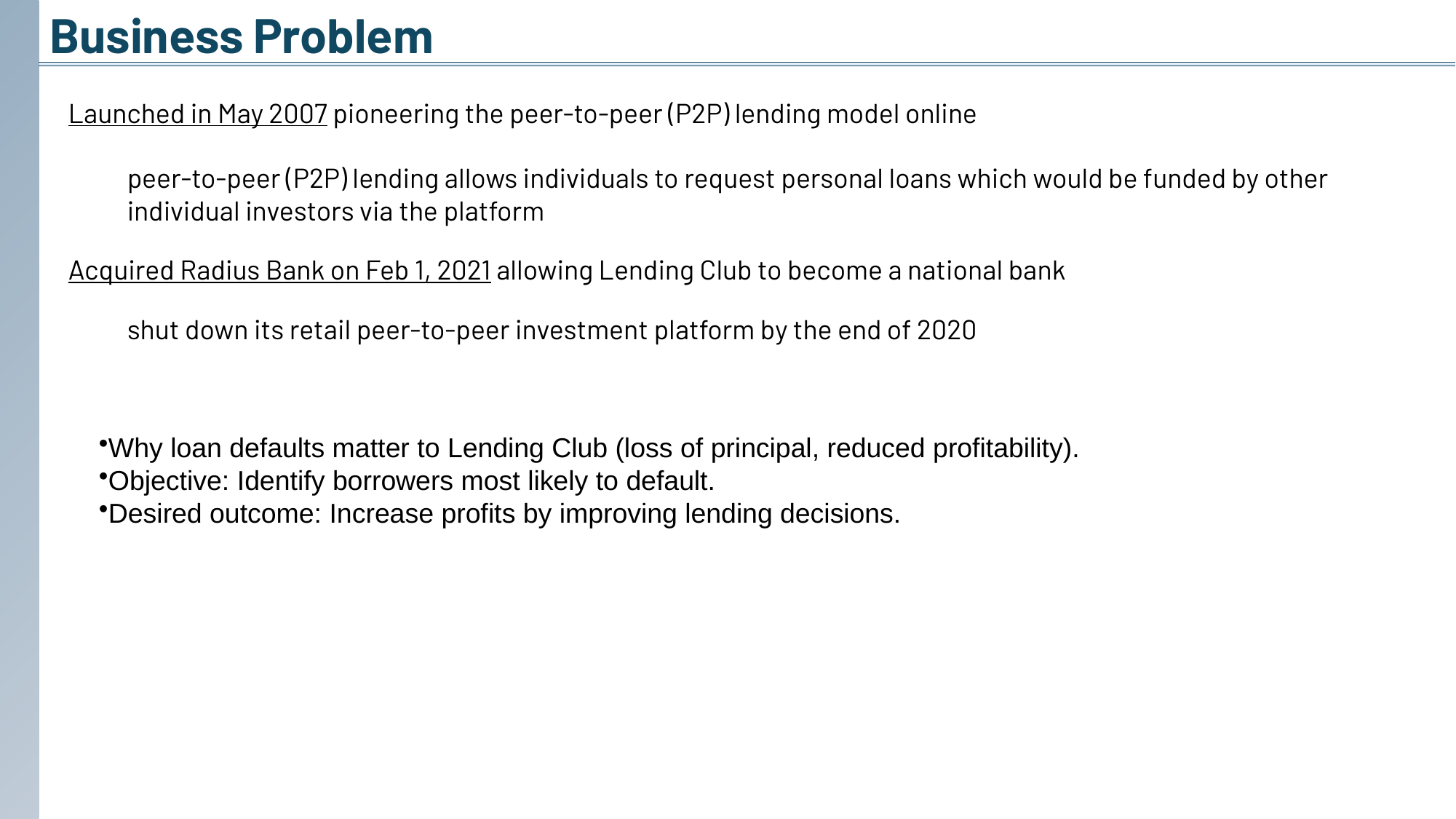

Business Problem
Launched in May 2007 pioneering the peer-to-peer (P2P) lending model online
peer-to-peer (P2P) lending allows individuals to request personal loans which would be funded by other individual investors via the platform
Acquired Radius Bank on Feb 1, 2021 allowing Lending Club to become a national bank
shut down its retail peer-to-peer investment platform by the end of 2020
Why loan defaults matter to Lending Club (loss of principal, reduced profitability).
Objective: Identify borrowers most likely to default.
Desired outcome: Increase profits by improving lending decisions.